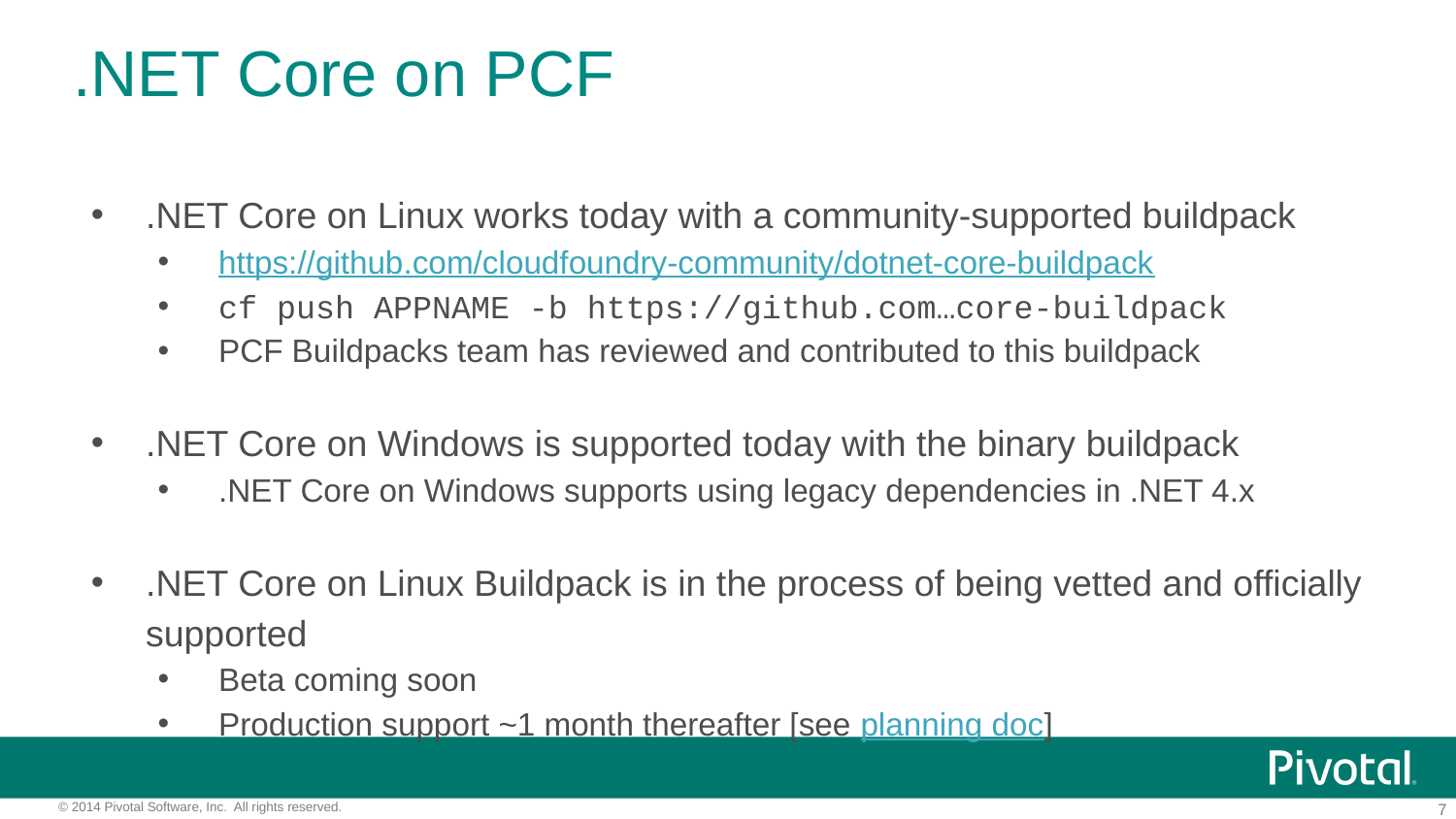

# .NET Core on PCF
.NET Core on Linux works today with a community-supported buildpack
https://github.com/cloudfoundry-community/dotnet-core-buildpack
cf push APPNAME -b https://github.com…core-buildpack
PCF Buildpacks team has reviewed and contributed to this buildpack

.NET Core on Windows is supported today with the binary buildpack
.NET Core on Windows supports using legacy dependencies in .NET 4.x

.NET Core on Linux Buildpack is in the process of being vetted and officially supported
Beta coming soon
Production support ~1 month thereafter [see planning doc]